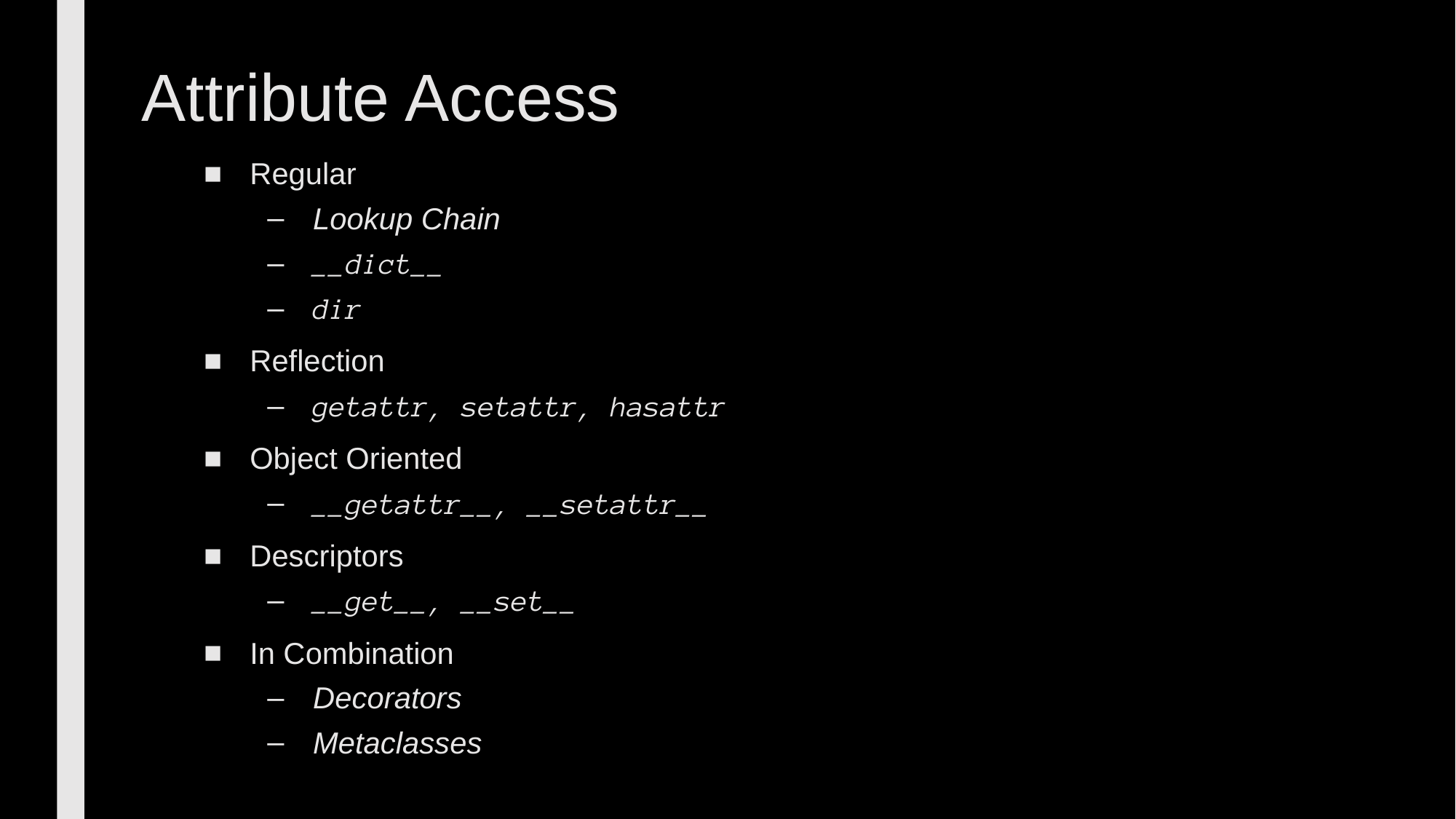

# Attribute Access
Regular
Lookup Chain
__dict__
dir
Reflection
getattr, setattr, hasattr
Object Oriented
__getattr__, __setattr__
Descriptors
__get__, __set__
In Combination
Decorators
Metaclasses